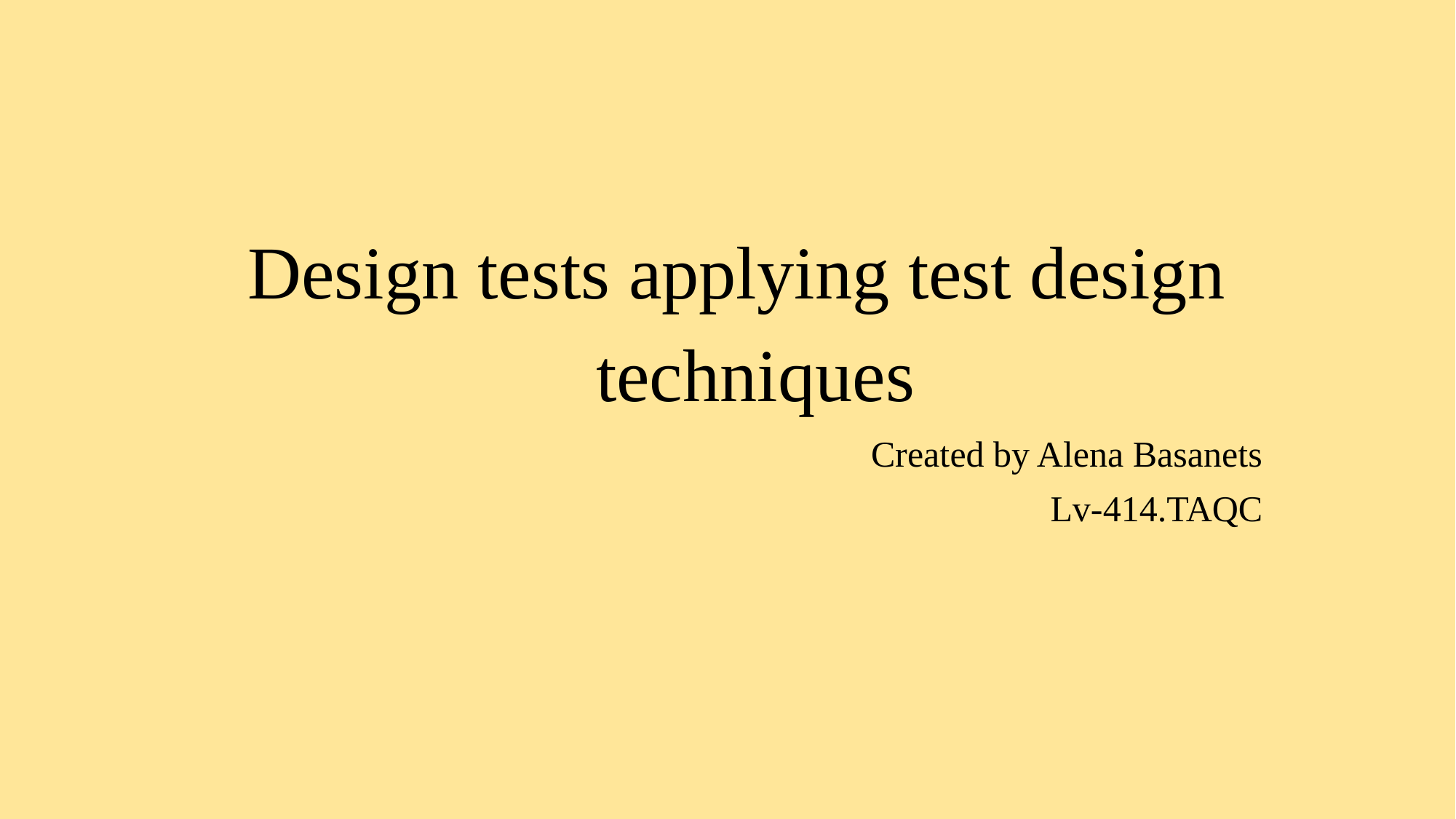

# Design tests applying test design techniques
Created by Alena Basanets
Lv-414.TAQC